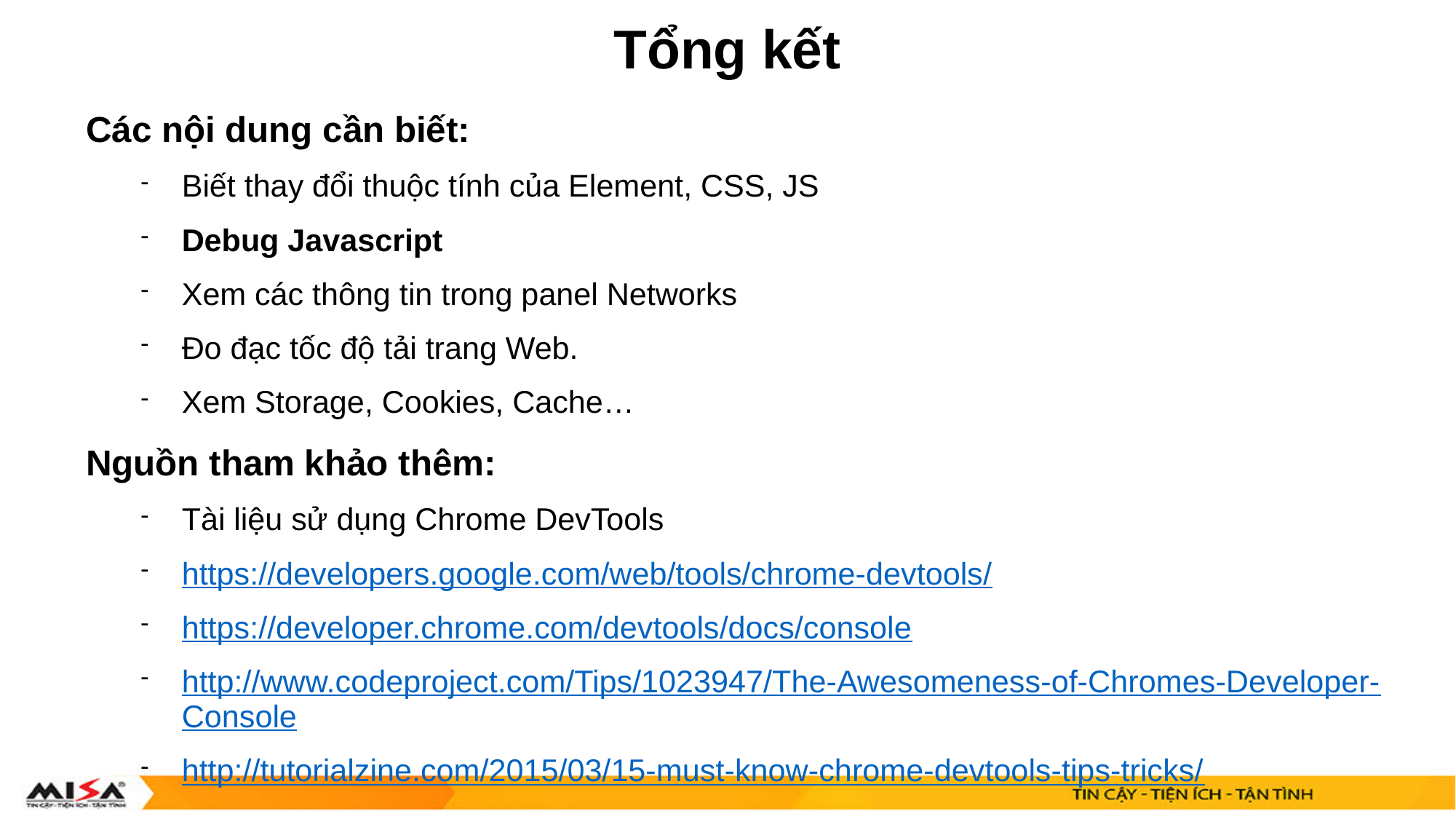

# Tổng kết
Các nội dung cần biết:
Biết thay đổi thuộc tính của Element, CSS, JS
Debug Javascript
Xem các thông tin trong panel Networks
Đo đạc tốc độ tải trang Web.
Xem Storage, Cookies, Cache…
Nguồn tham khảo thêm:
Tài liệu sử dụng Chrome DevTools
https://developers.google.com/web/tools/chrome-devtools/
https://developer.chrome.com/devtools/docs/console
http://www.codeproject.com/Tips/1023947/The-Awesomeness-of-Chromes-Developer-Console
http://tutorialzine.com/2015/03/15-must-know-chrome-devtools-tips-tricks/